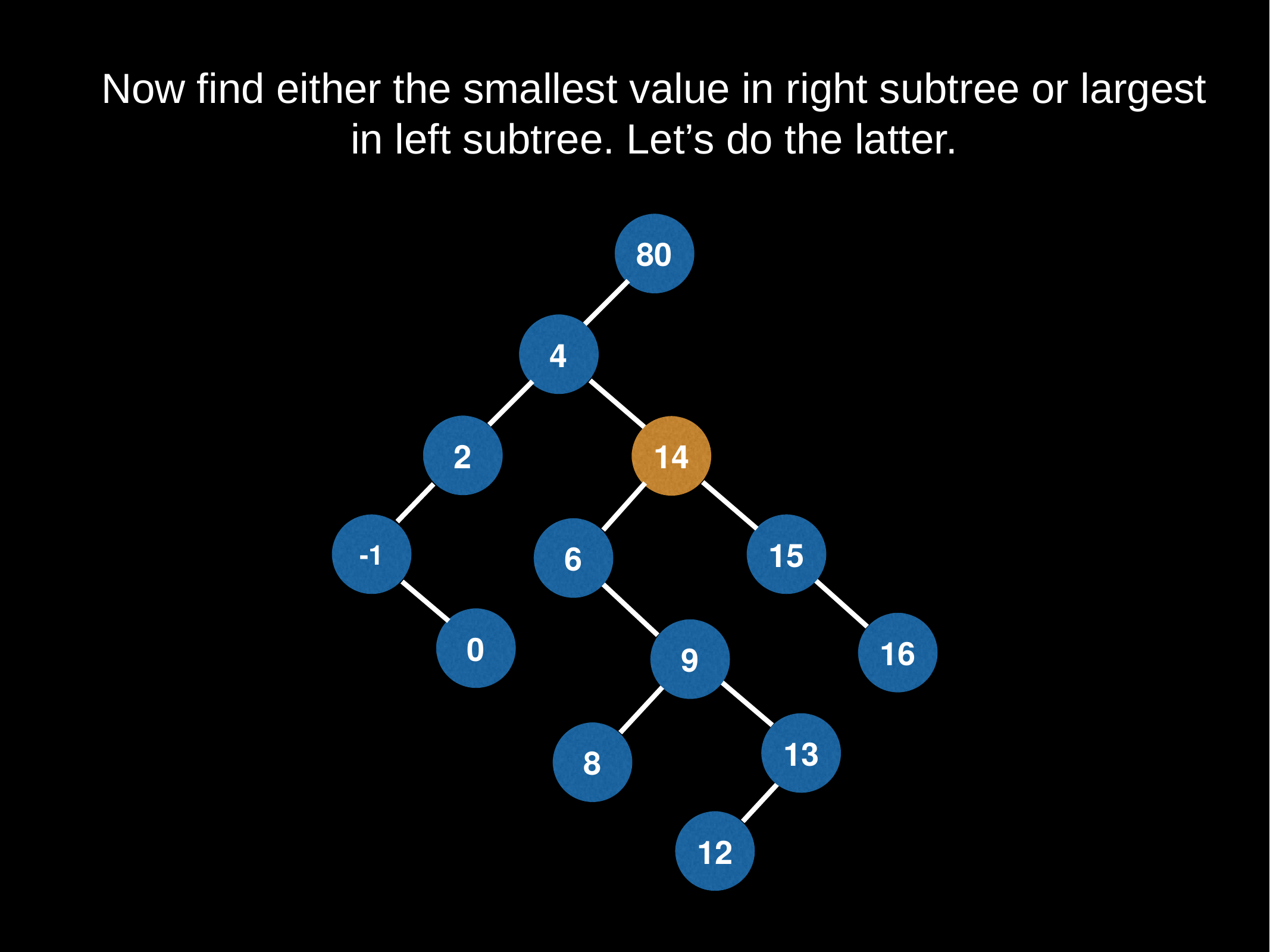

Now find either the smallest value in right subtree or largest in left subtree. Let’s do the latter.
80

4

2
14

-1
15
6

0
16
9

13
8

12